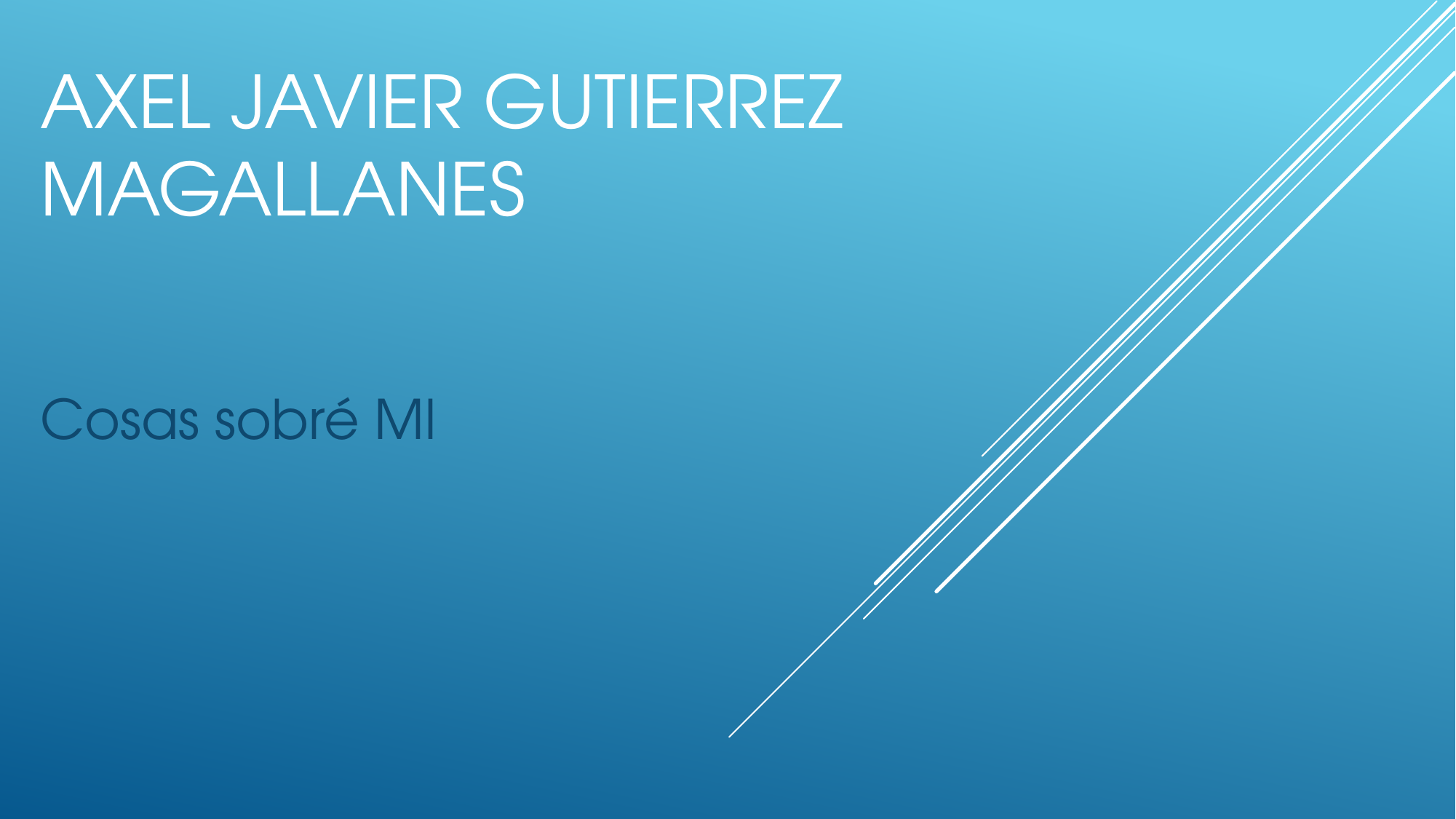

# Axel Javier gutierrez mAGALLANES
Cosas sobré MI